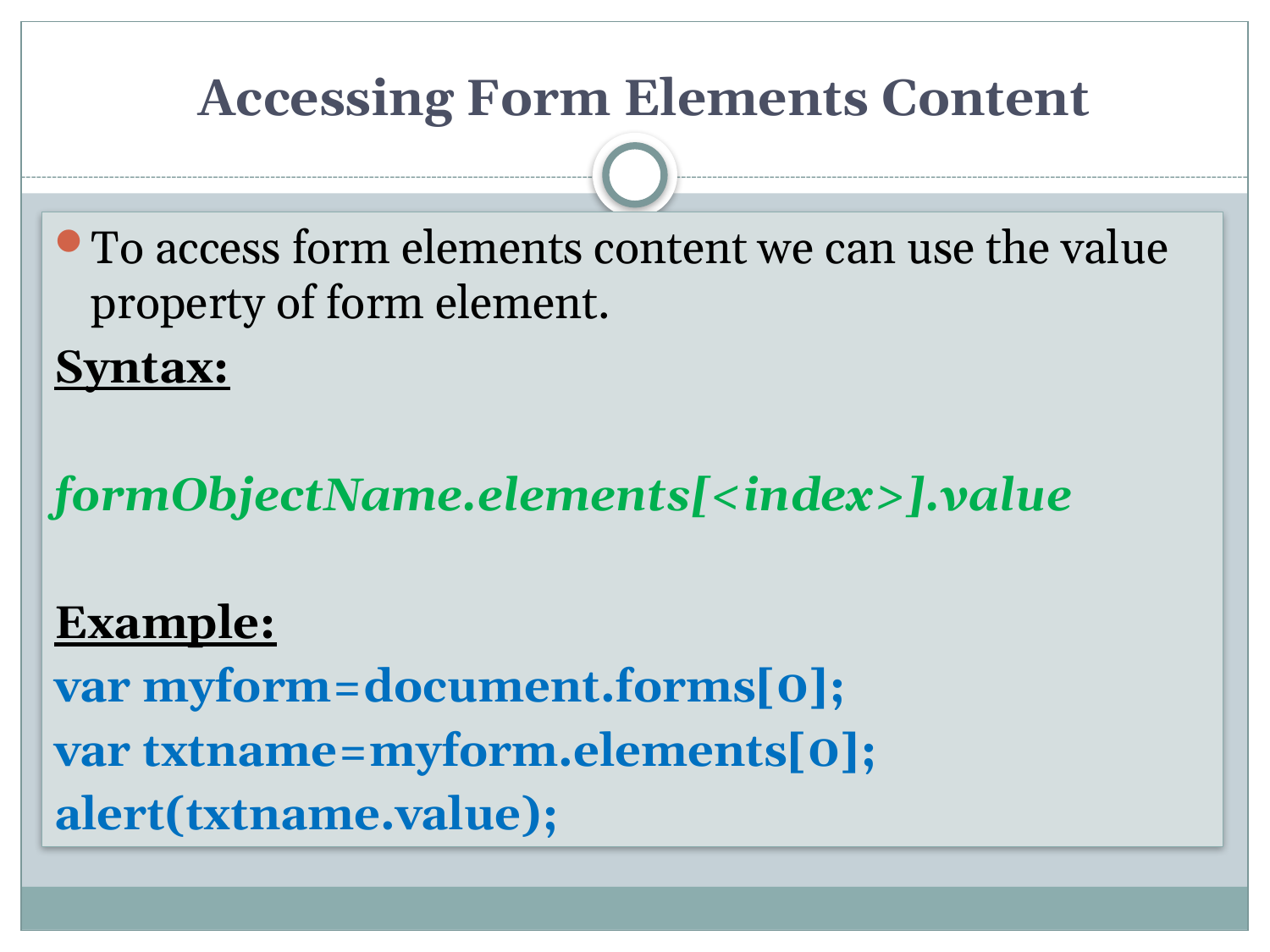

# Accessing Form Elements Content
To access form elements content we can use the value property of form element.
Syntax:

formObjectName.elements[<index>].value

Example:
var myform=document.forms[0];
var txtname=myform.elements[0];
alert(txtname.value);